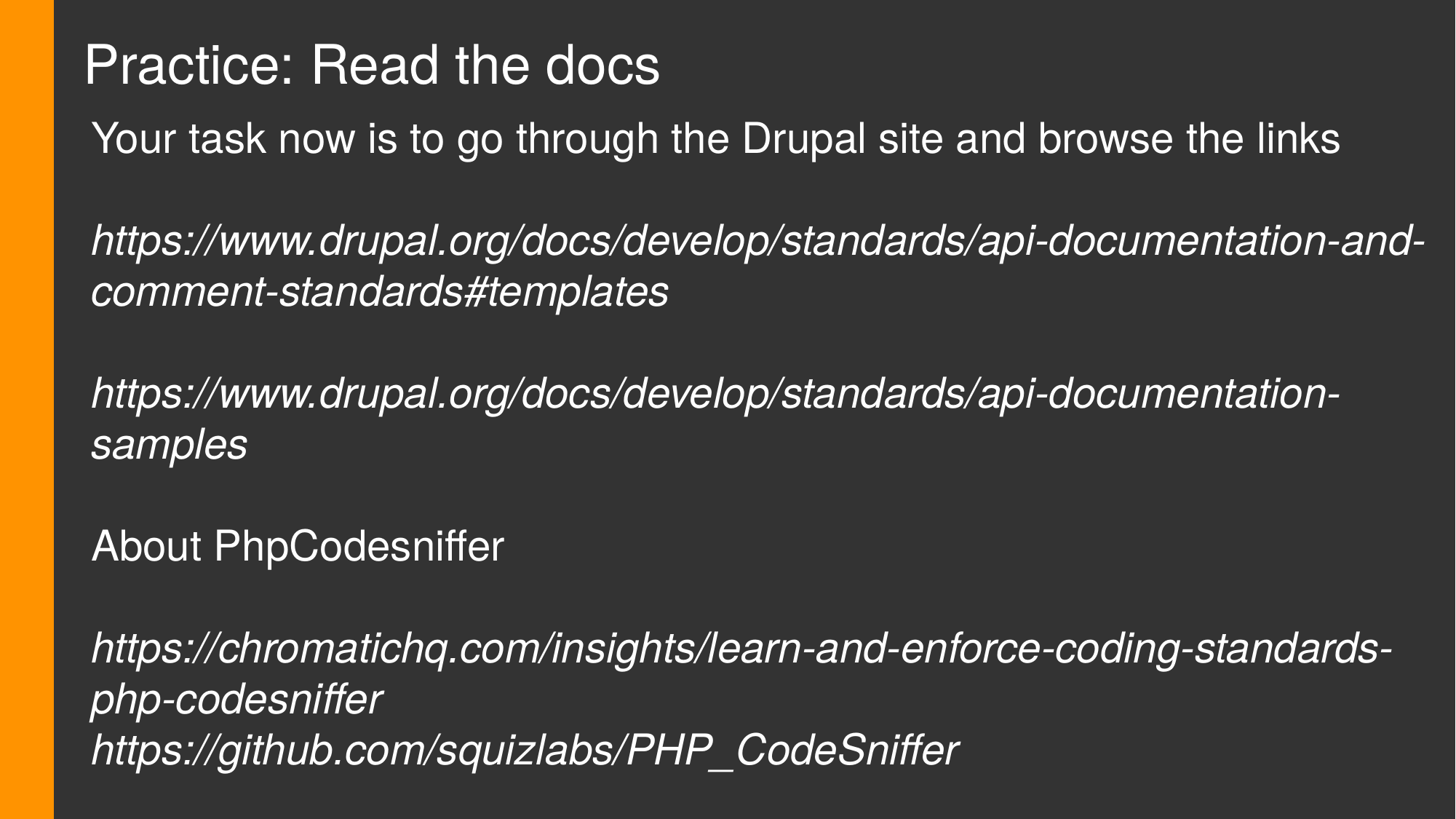

# Practice: Read the docs
Your task now is to go through the Drupal site and browse the links
https://www.drupal.org/docs/develop/standards/api-documentation-and-comment-standards#templates

https://www.drupal.org/docs/develop/standards/api-documentation-samples

About PhpCodesniffer

https://chromatichq.com/insights/learn-and-enforce-coding-standards-php-codesniffer
https://github.com/squizlabs/PHP_CodeSniffer